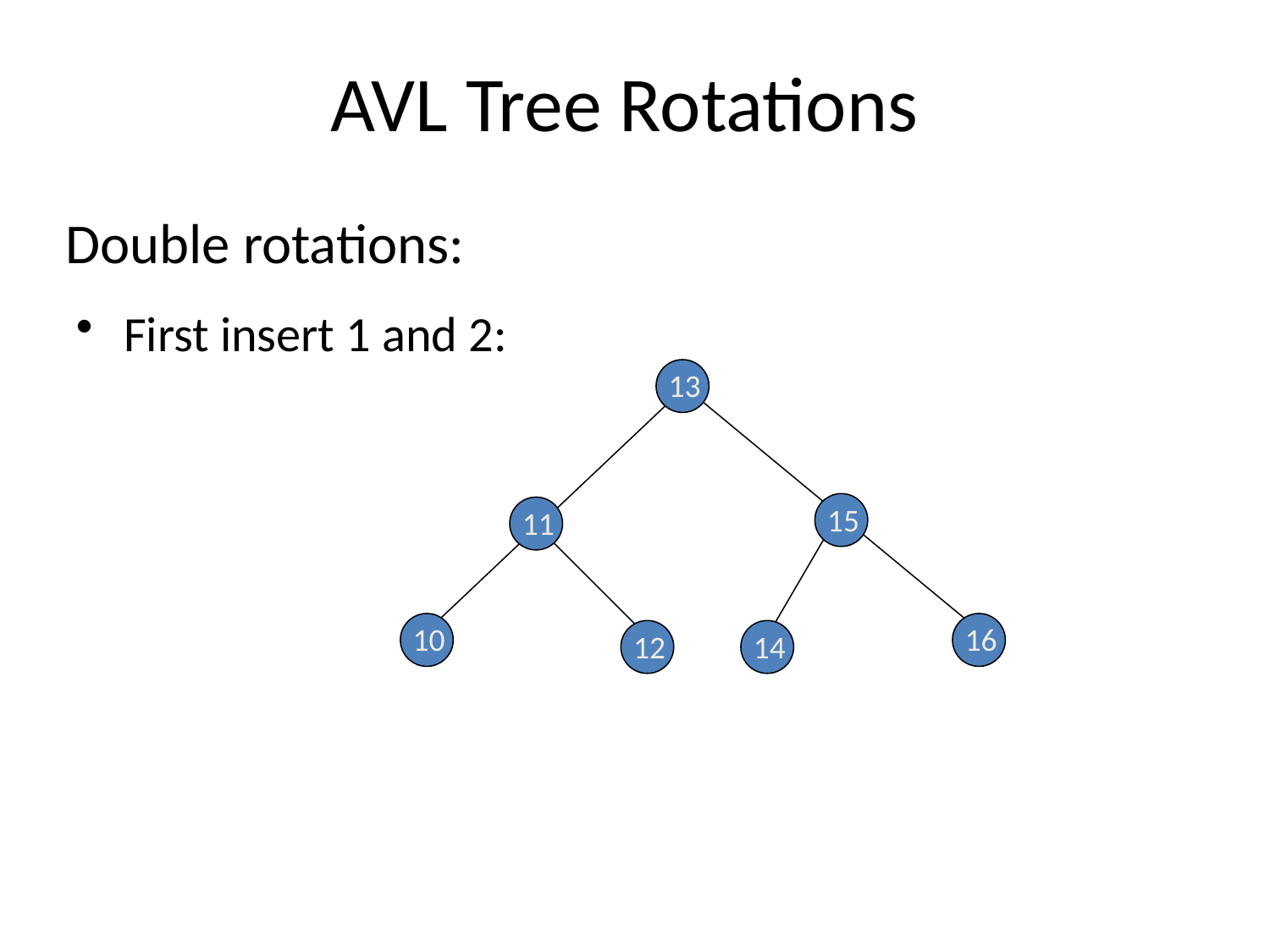

# AVL Tree Rotations
Double rotations:
First insert 1 and 2:

13

15

11

10

16

12

14